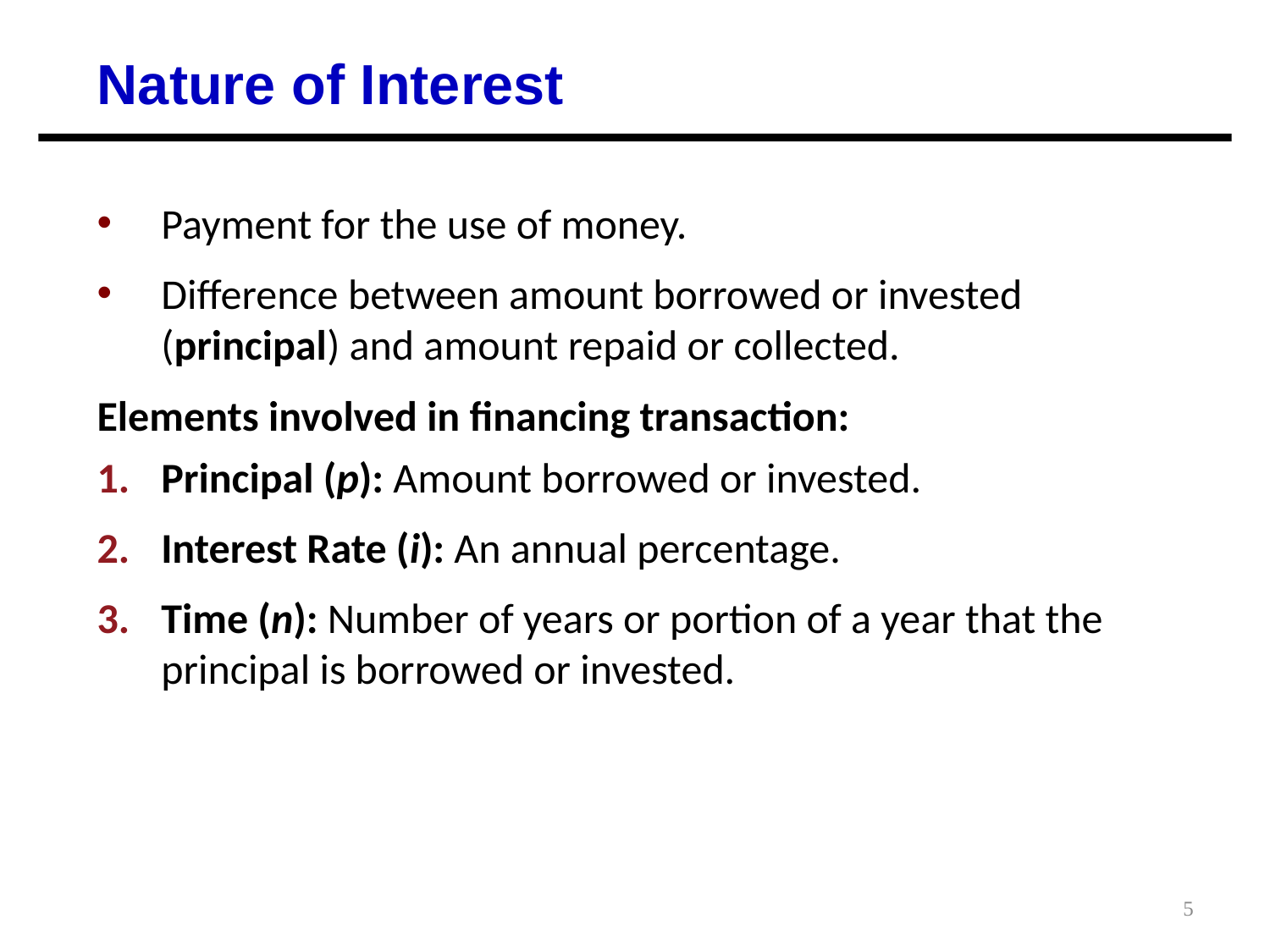

Nature of Interest

Payment for the use of money.
Difference between amount borrowed or invested (principal) and amount repaid or collected.
Elements involved in financing transaction:
Principal (p): Amount borrowed or invested.
Interest Rate (i): An annual percentage.
Time (n): Number of years or portion of a year that the principal is borrowed or invested.
5